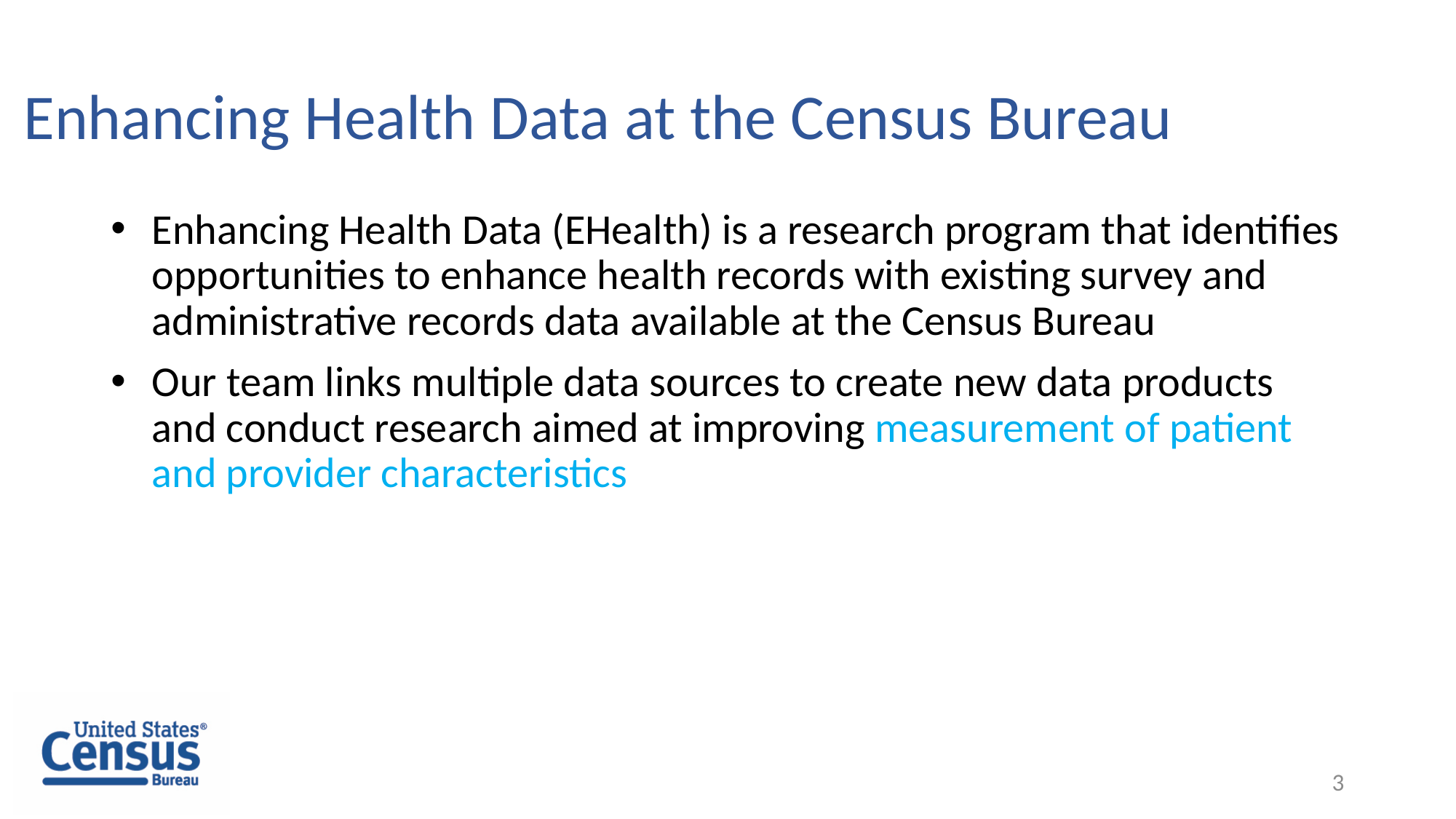

Enhancing Health Data at the Census Bureau
Enhancing Health Data (EHealth) is a research program that identifies opportunities to enhance health records with existing survey and administrative records data available at the Census Bureau
Our team links multiple data sources to create new data products and conduct research aimed at improving measurement of patient and provider characteristics

3